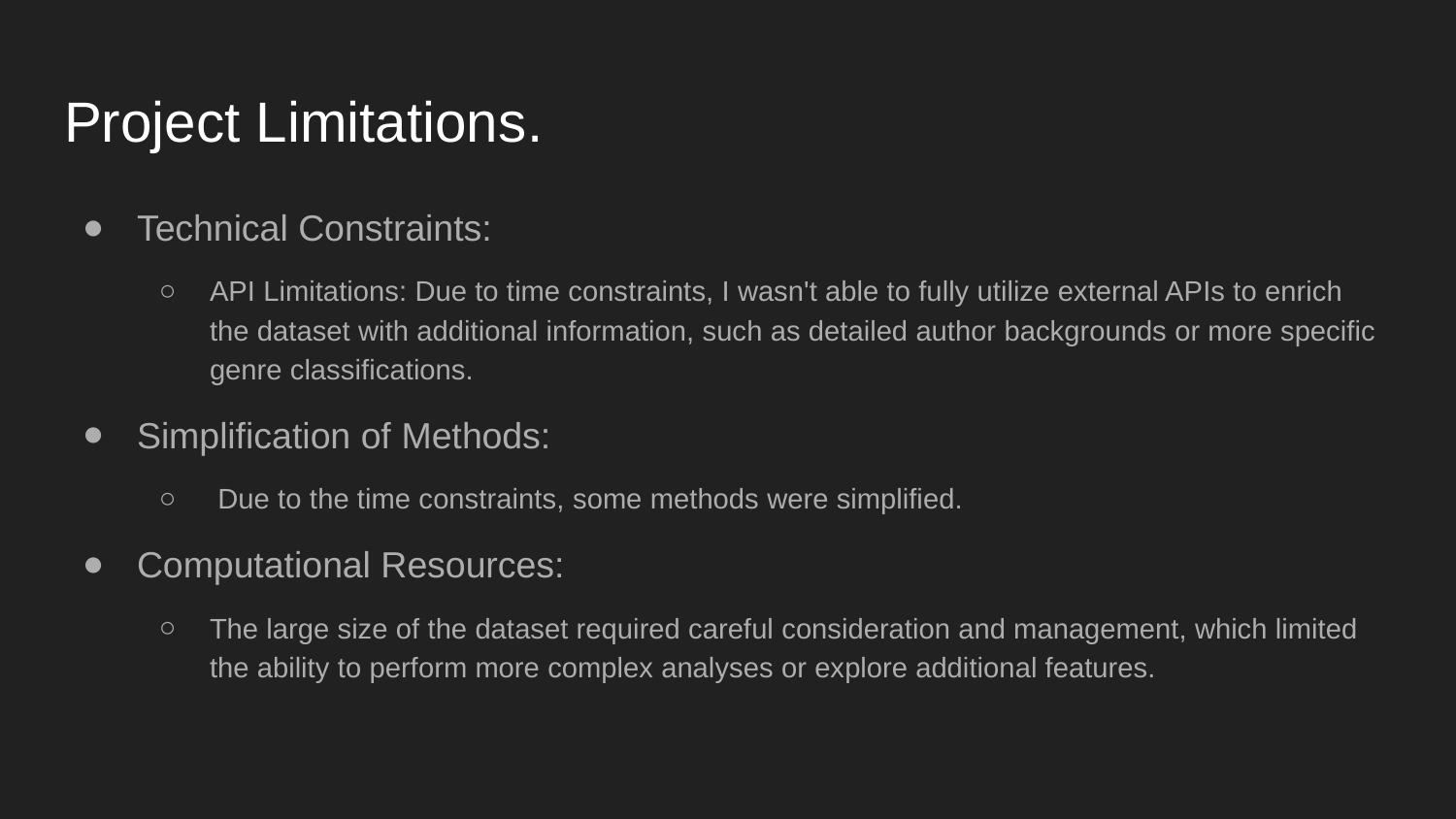

# Project Limitations.
Technical Constraints:
API Limitations: Due to time constraints, I wasn't able to fully utilize external APIs to enrich the dataset with additional information, such as detailed author backgrounds or more specific genre classifications.
Simplification of Methods:
 Due to the time constraints, some methods were simplified.
Computational Resources:
The large size of the dataset required careful consideration and management, which limited the ability to perform more complex analyses or explore additional features.